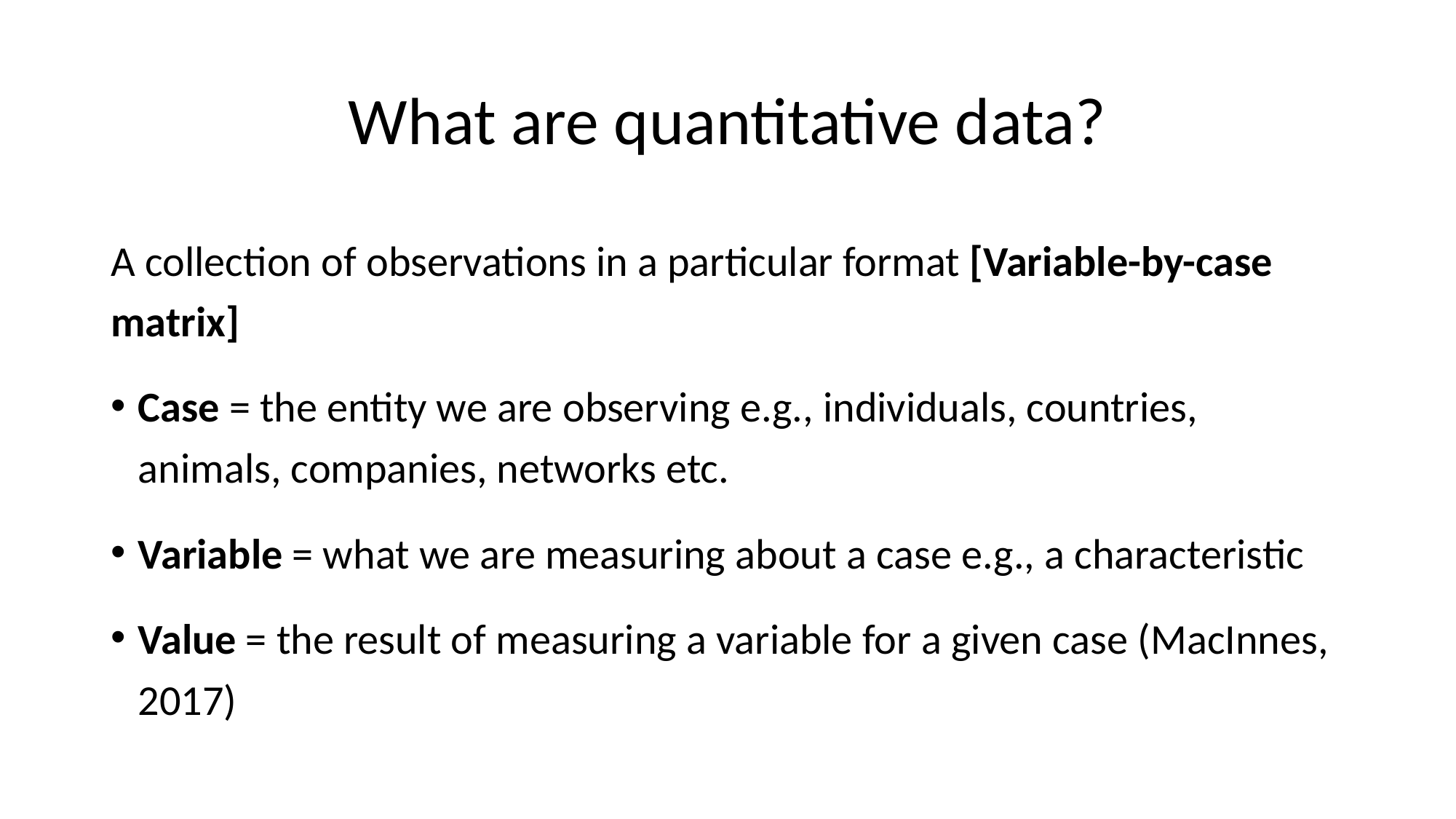

# What are quantitative data?
A collection of observations in a particular format [Variable-by-case matrix]
Case = the entity we are observing e.g., individuals, countries, animals, companies, networks etc.
Variable = what we are measuring about a case e.g., a characteristic
Value = the result of measuring a variable for a given case (MacInnes, 2017)